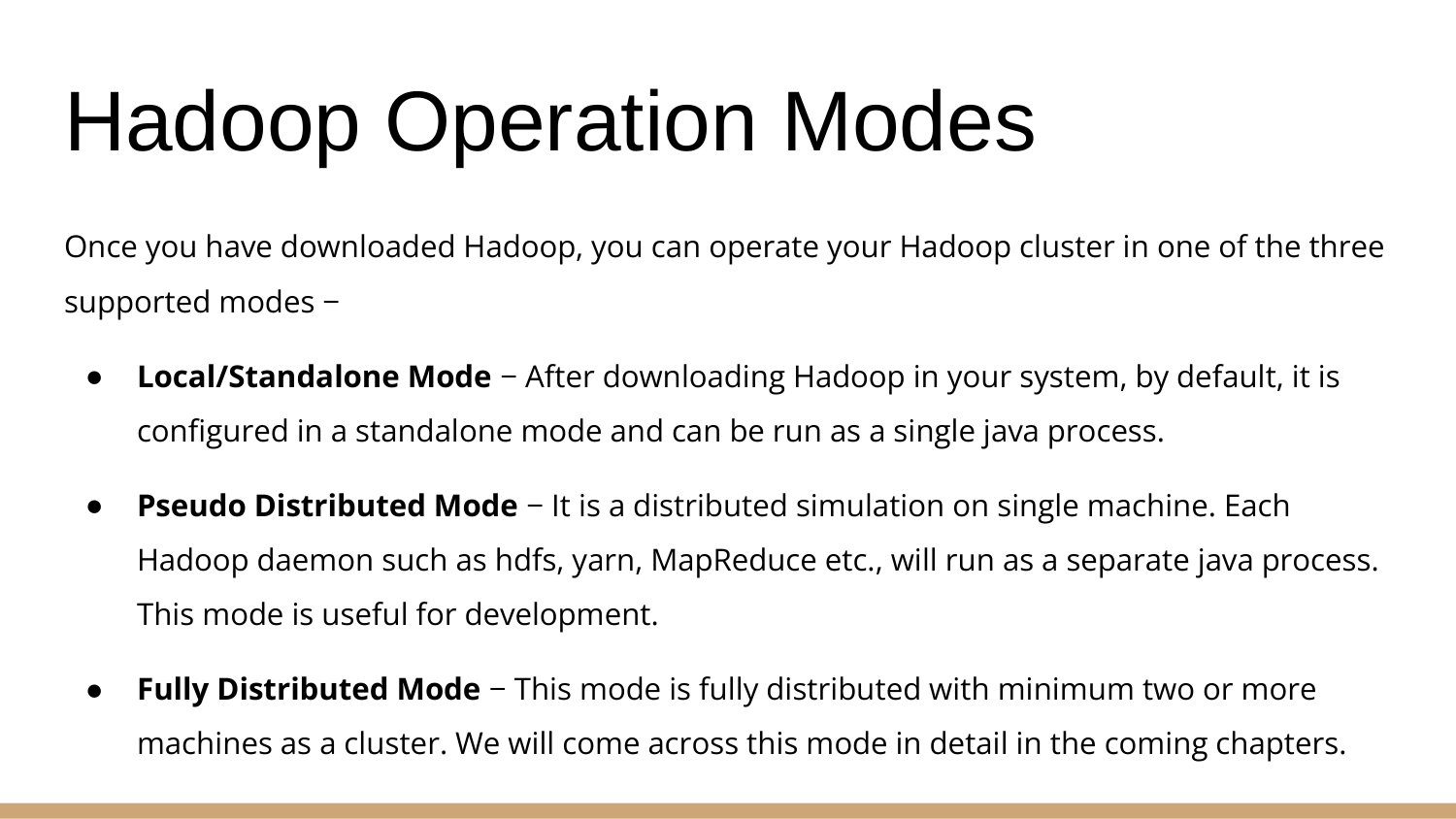

# Hadoop Operation Modes
Once you have downloaded Hadoop, you can operate your Hadoop cluster in one of the three supported modes −
Local/Standalone Mode − After downloading Hadoop in your system, by default, it is configured in a standalone mode and can be run as a single java process.
Pseudo Distributed Mode − It is a distributed simulation on single machine. Each Hadoop daemon such as hdfs, yarn, MapReduce etc., will run as a separate java process. This mode is useful for development.
Fully Distributed Mode − This mode is fully distributed with minimum two or more machines as a cluster. We will come across this mode in detail in the coming chapters.